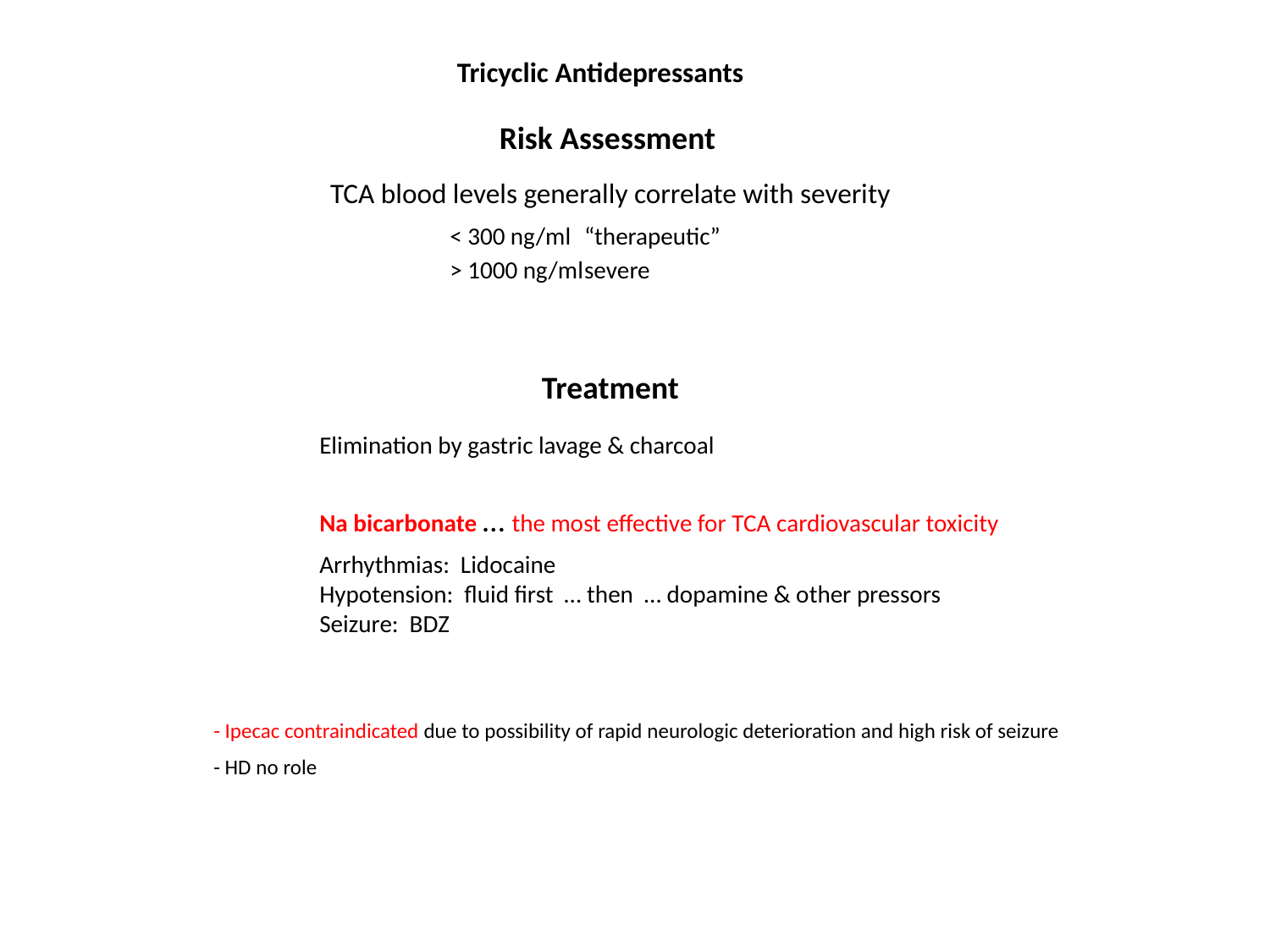

Tricyclic Antidepressants
Risk Assessment
TCA blood levels generally correlate with severity
< 300 ng/ml	“therapeutic”
> 1000 ng/ml	severe
Treatment
Elimination by gastric lavage & charcoal
Na bicarbonate … the most effective for TCA cardiovascular toxicity
Arrhythmias:  Lidocaine
Hypotension:  fluid first  … then  … dopamine & other pressors
Seizure:  BDZ
- Ipecac contraindicated due to possibility of rapid neurologic deterioration and high risk of seizure
- HD no role